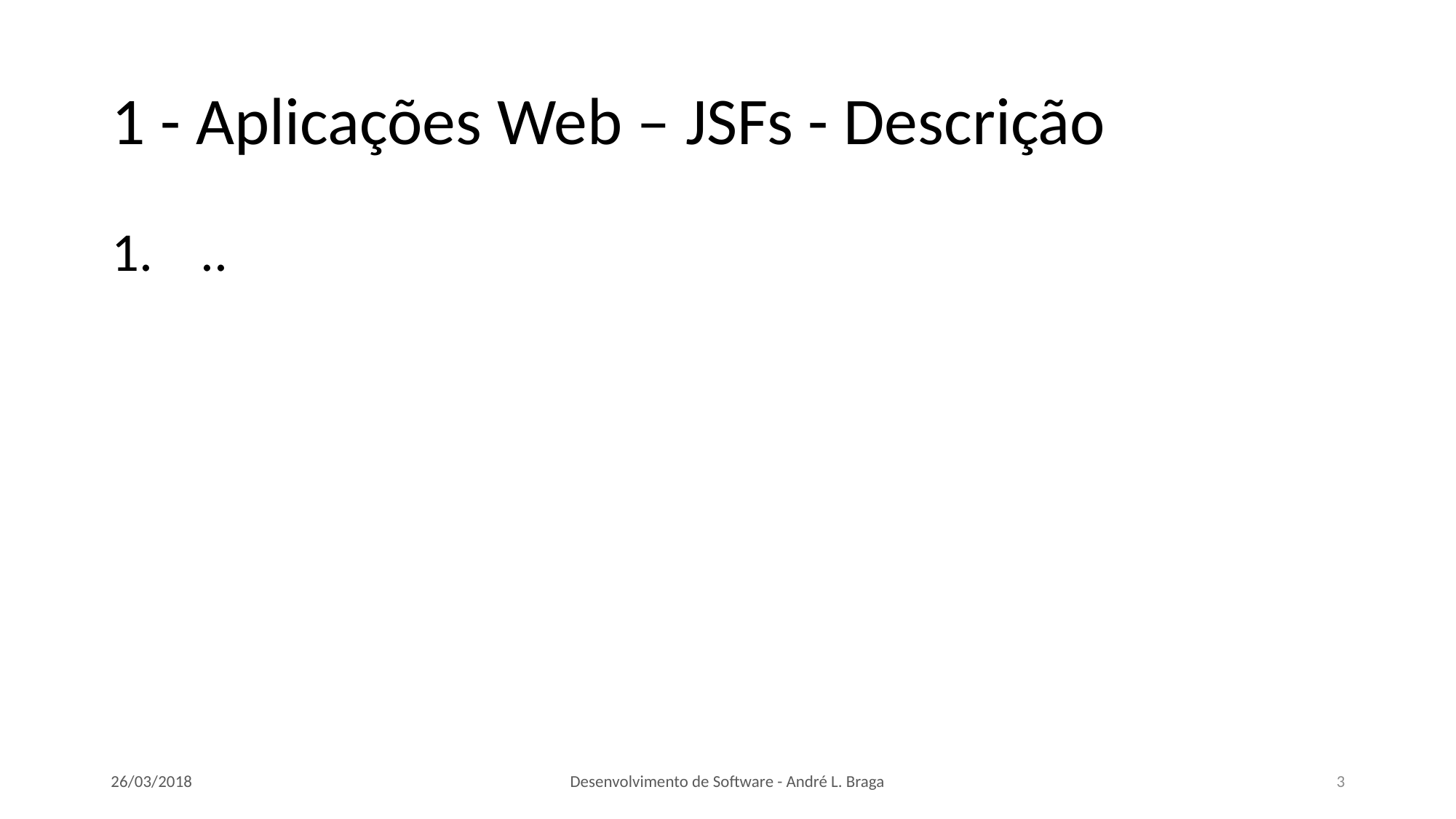

# 1 - Aplicações Web – JSFs - Descrição
..

26/03/2018
Desenvolvimento de Software - André L. Braga
3